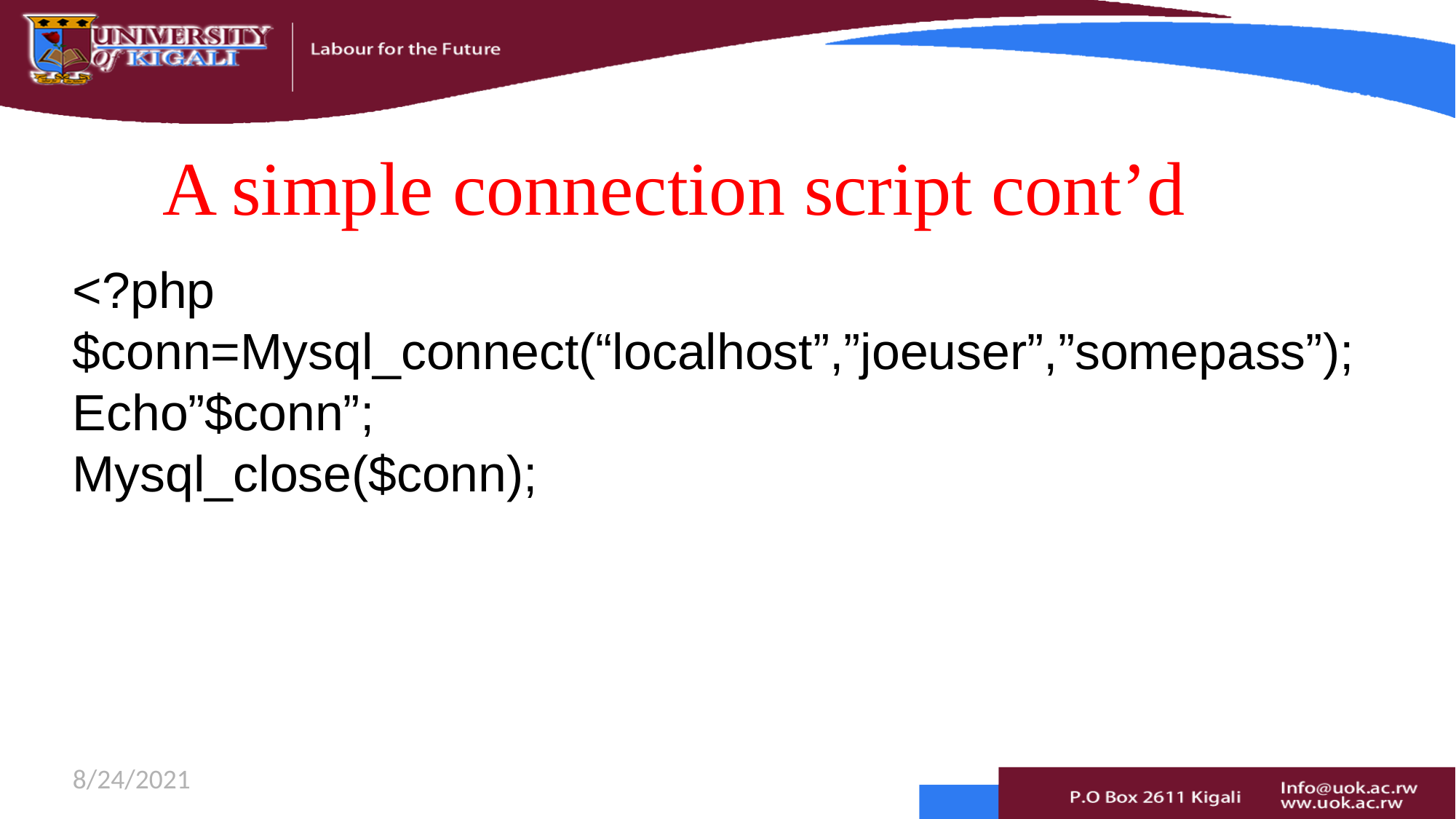

A simple connection script cont’d
<?php
$conn=Mysql_connect(“localhost”,”joeuser”,”somepass”);
Echo”$conn”;
Mysql_close($conn);
# A simple connection script cont’d
8/24/2021